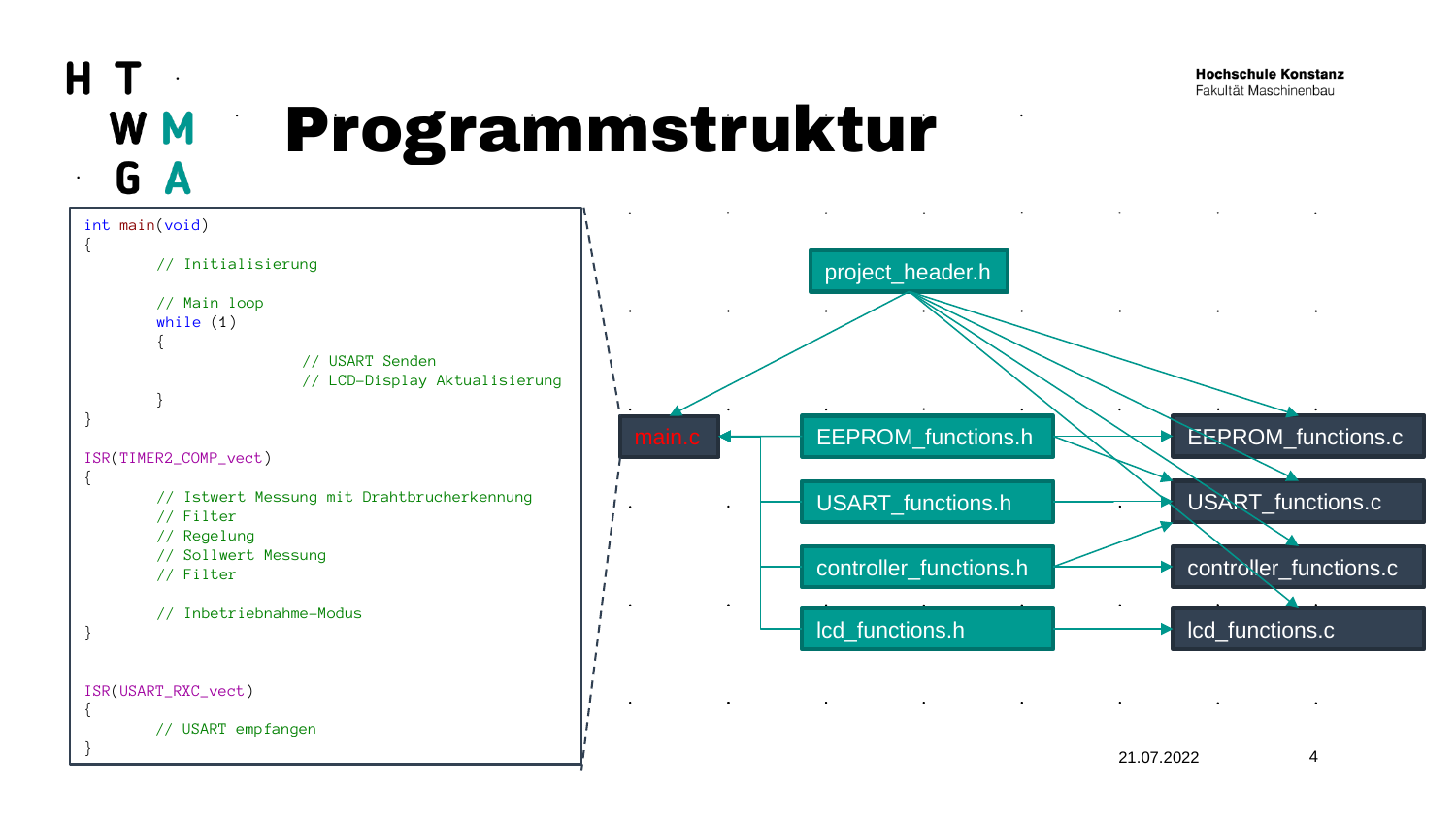

Programmstruktur
int main(void)
{
// Initialisierung

// Main loop
while (1)
{
	// USART Senden
	// LCD-Display Aktualisierung
        }
}

ISR(TIMER2_COMP_vect)
{
// Istwert Messung mit Drahtbrucherkennung
// Filter
// Regelung
// Sollwert Messung
// Filter

// Inbetriebnahme-Modus
}

ISR(USART_RXC_vect)
{
        // USART empfangen
}
project_header.h
EEPROM_functions.c
EEPROM_functions.h
main.c
USART_functions.c
USART_functions.h
controller_functions.c
controller_functions.h
lcd_functions.c
lcd_functions.h